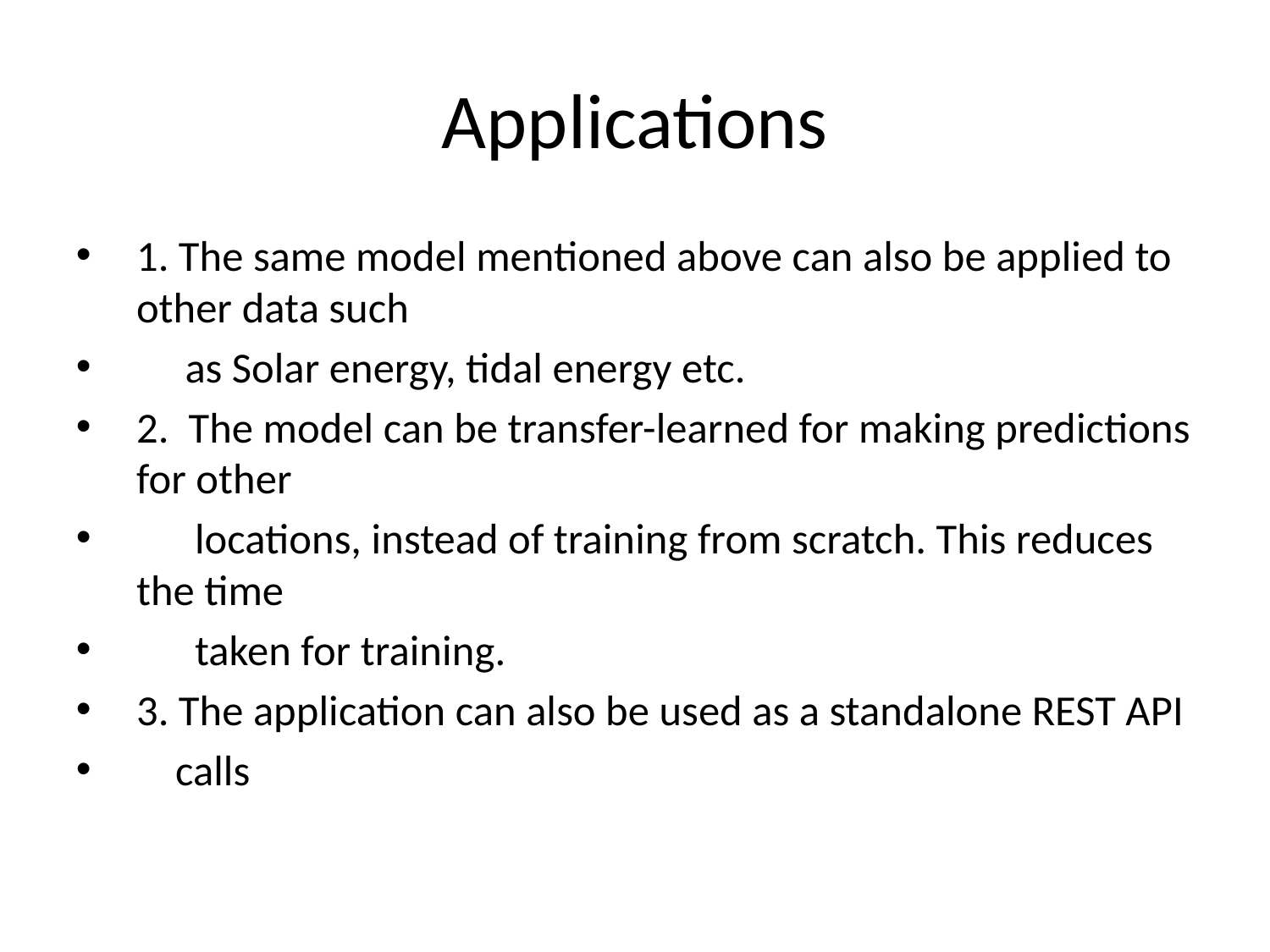

Applications
1. The same model mentioned above can also be applied to other data such
     as Solar energy, tidal energy etc.
2.  The model can be transfer-learned for making predictions for other
      locations, instead of training from scratch. This reduces the time
      taken for training.
3. The application can also be used as a standalone REST API
    calls